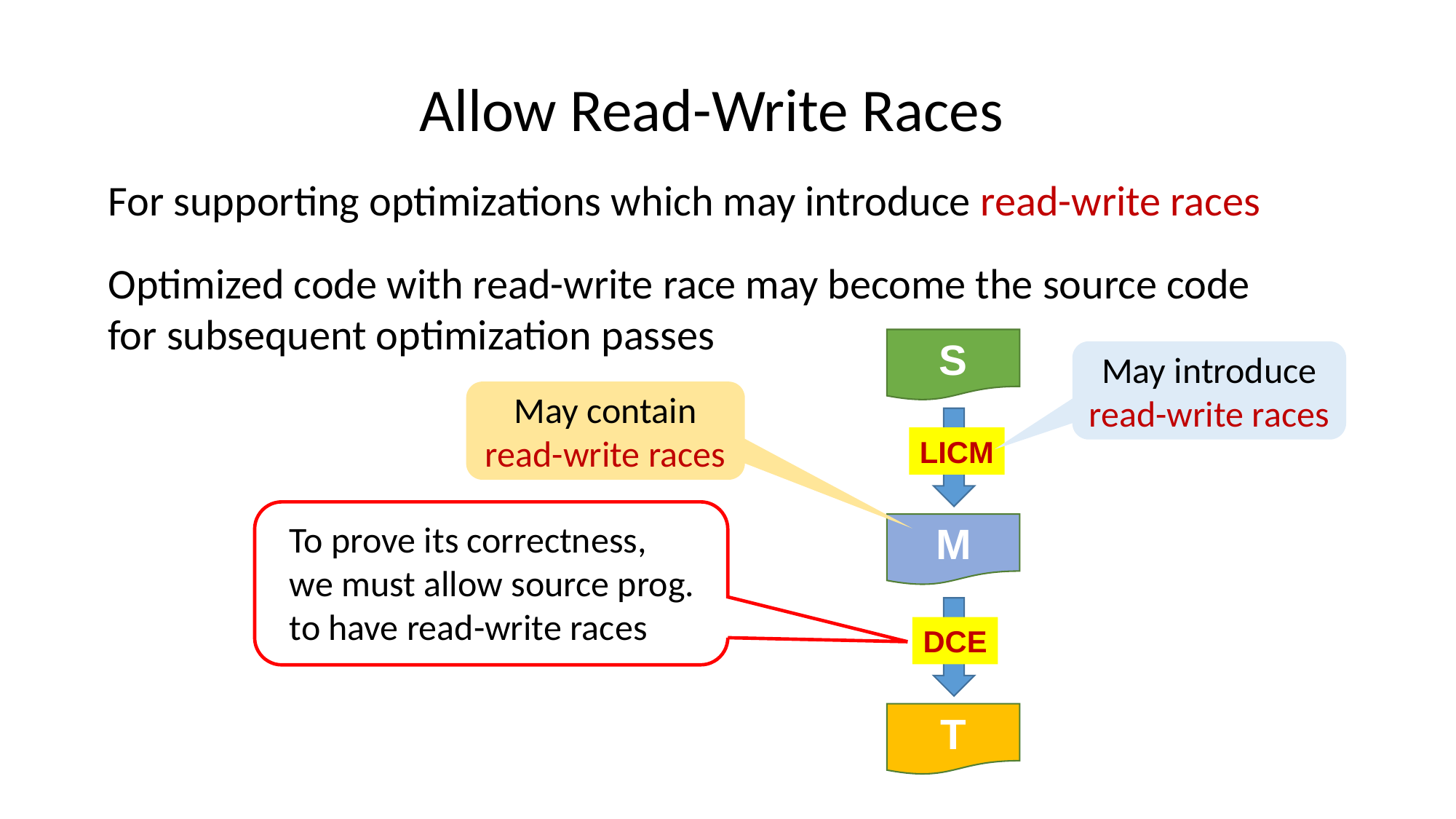

# Allow Read-Write Races
For supporting optimizations which may introduce read-write races
Optimized code with read-write race may become the source code for subsequent optimization passes
S
May introduce read-write races
May contain read-write races
LICM

To prove its correctness, we must allow source prog. to have read-write races
M
DCE

T